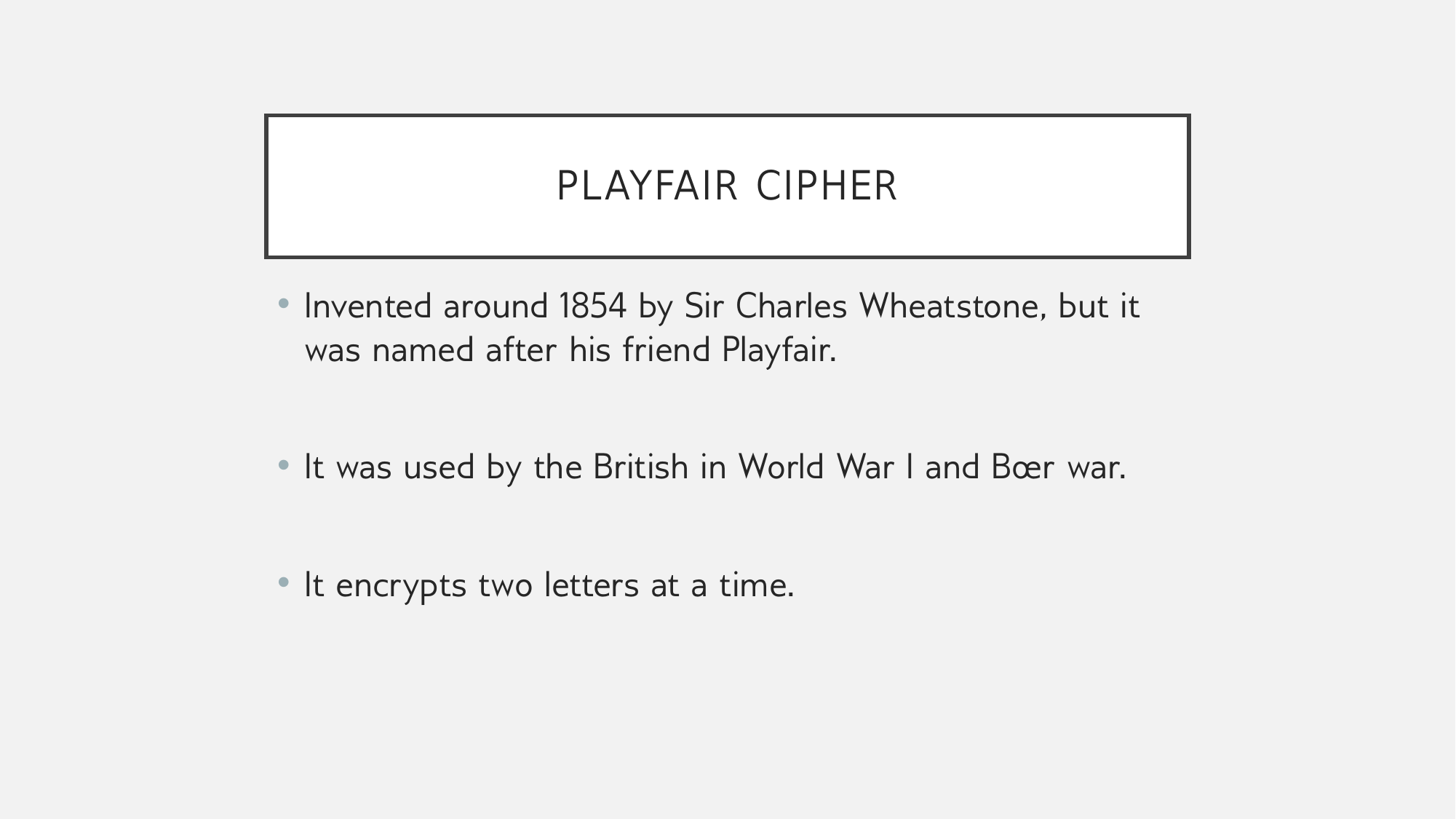

# PLAYFAIR CIPHER

Invented around 1854 by Sir Charles Wheatstone, but it was named after his friend Playfair.

It was used by the British in World War I and Boer war.

It encrypts two letters at a time.